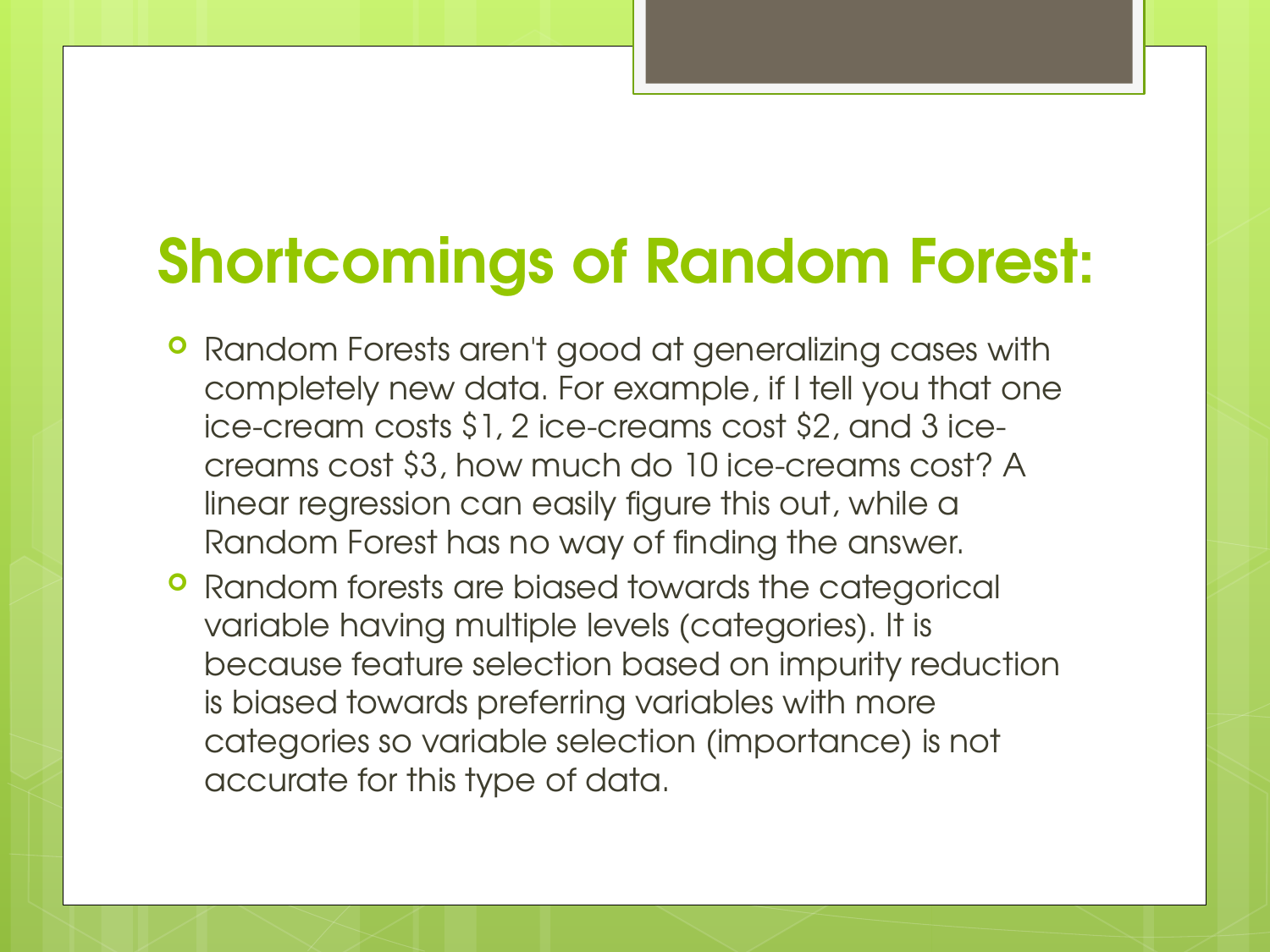

# Shortcomings of Random Forest:
Random Forests aren't good at generalizing cases with completely new data. For example, if I tell you that one ice-cream costs $1, 2 ice-creams cost $2, and 3 ice-creams cost $3, how much do 10 ice-creams cost? A linear regression can easily figure this out, while a Random Forest has no way of finding the answer.
Random forests are biased towards the categorical variable having multiple levels (categories). It is because feature selection based on impurity reduction is biased towards preferring variables with more categories so variable selection (importance) is not accurate for this type of data.